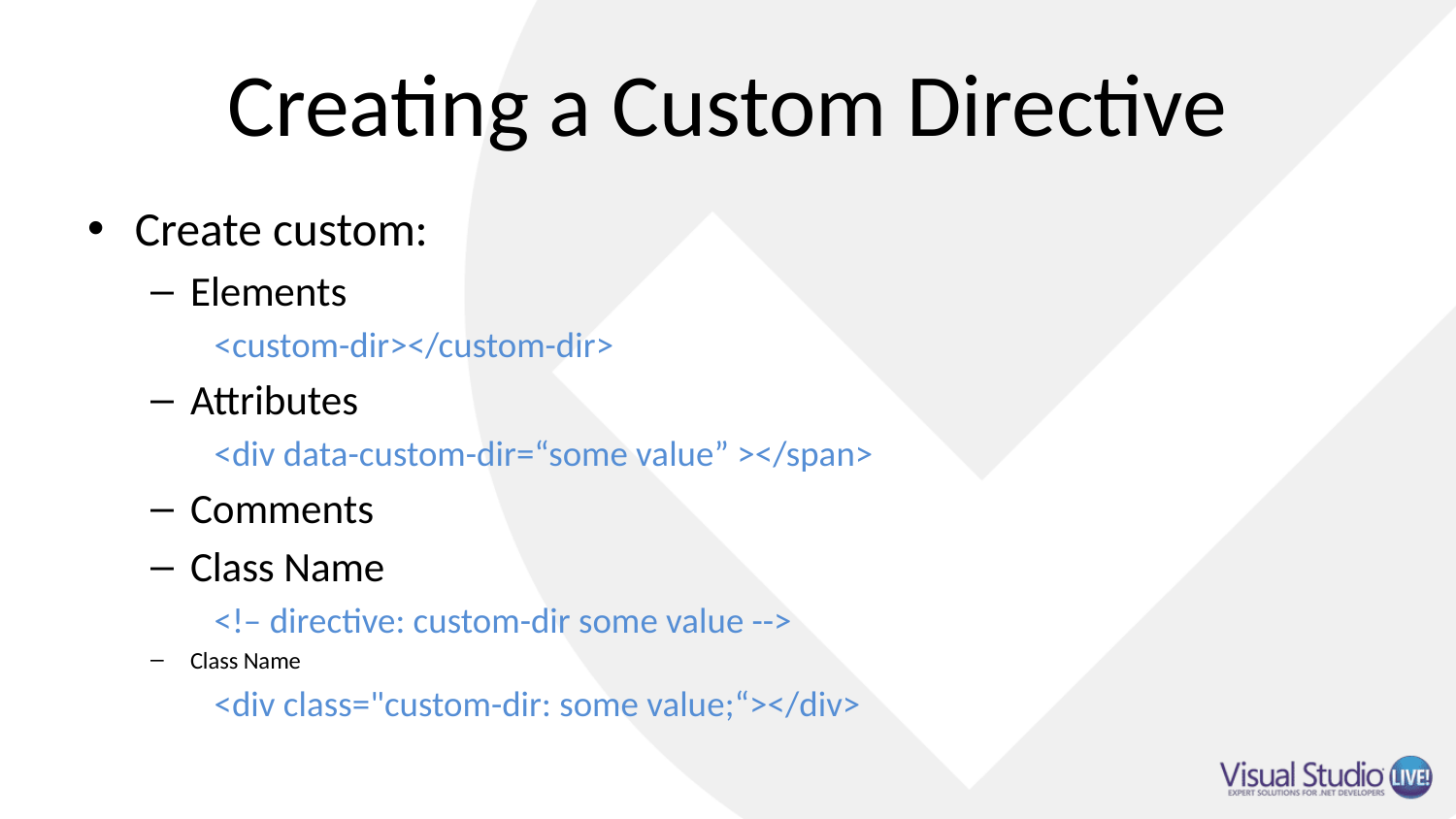

# Creating a Custom Directive
Create custom:
Elements
<custom-dir></custom-dir>
Attributes
<div data-custom-dir=“some value” ></span>
Comments
Class Name
<!– directive: custom-dir some value -->
Class Name
<div class="custom-dir: some value;“></div>